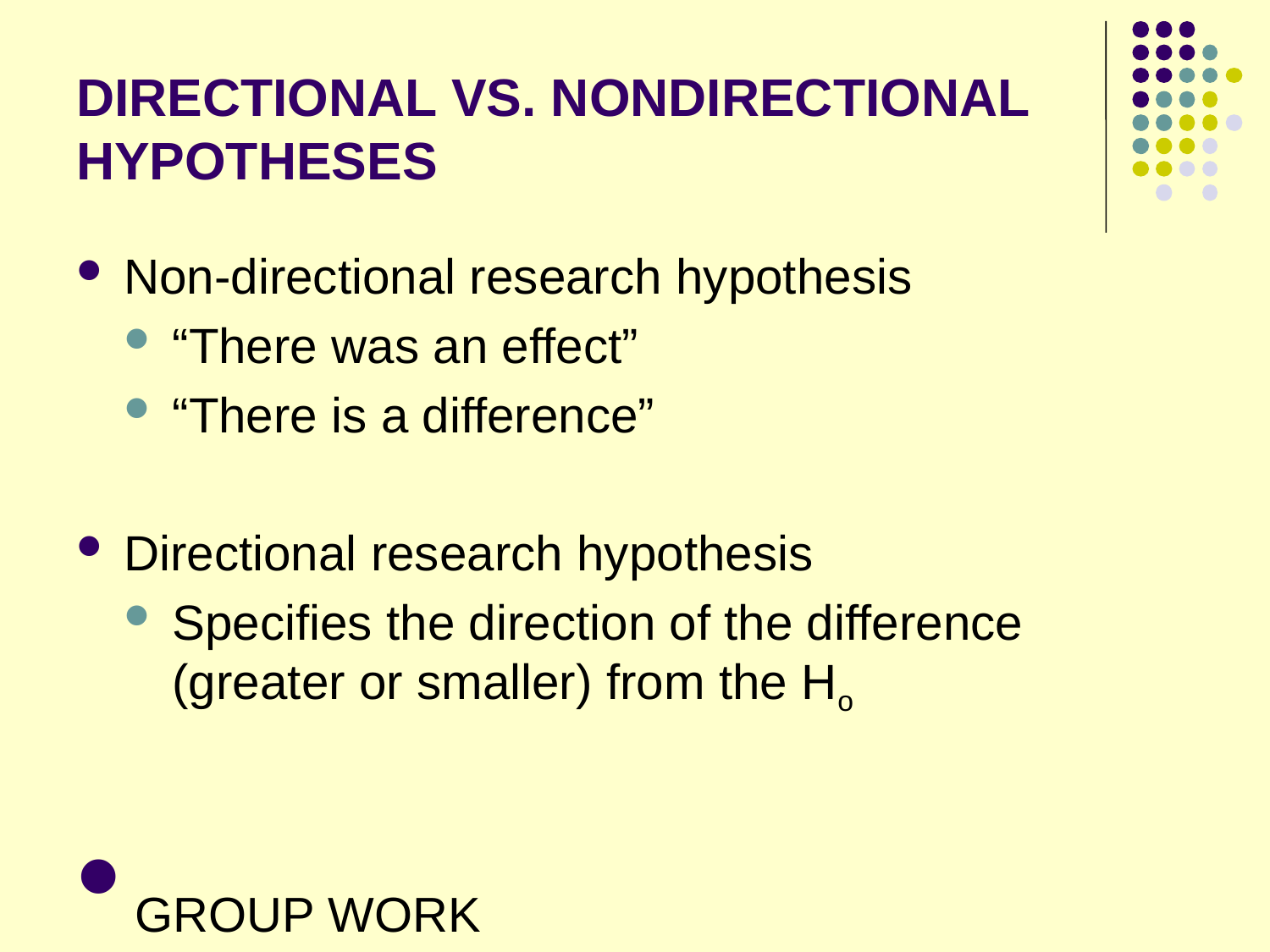

# DIRECTIONAL VS. NONDIRECTIONAL HYPOTHESES
Non-directional research hypothesis
“There was an effect”
“There is a difference”

Directional research hypothesis
Specifies the direction of the difference (greater or smaller) from the Ho

GROUP WORK